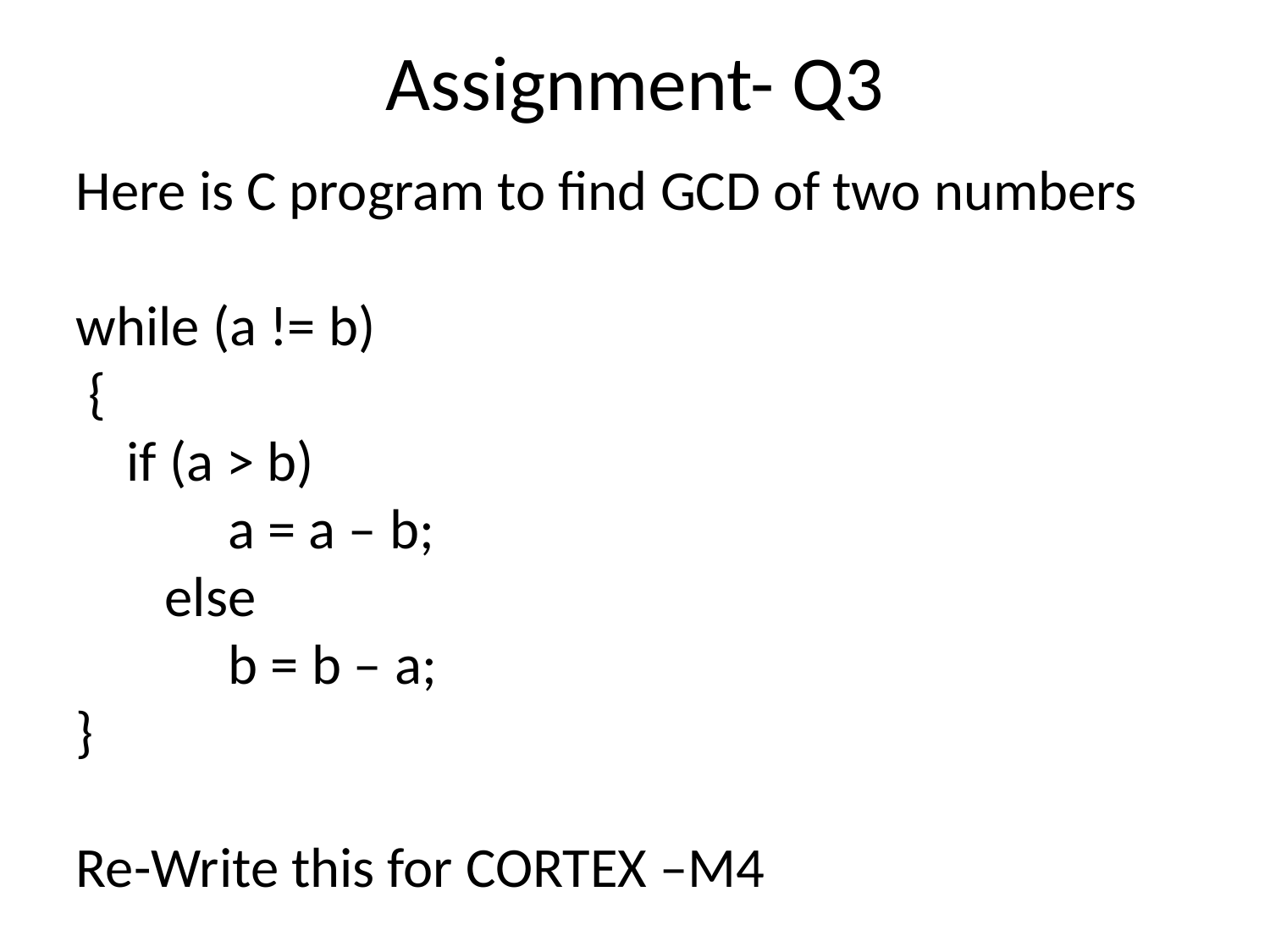

# Assignment- Q3
Here is C program to find GCD of two numbers

while (a != b)
 {
    if (a > b)
            a = a – b;
       else
            b = b – a;
}

Re-Write this for CORTEX –M4